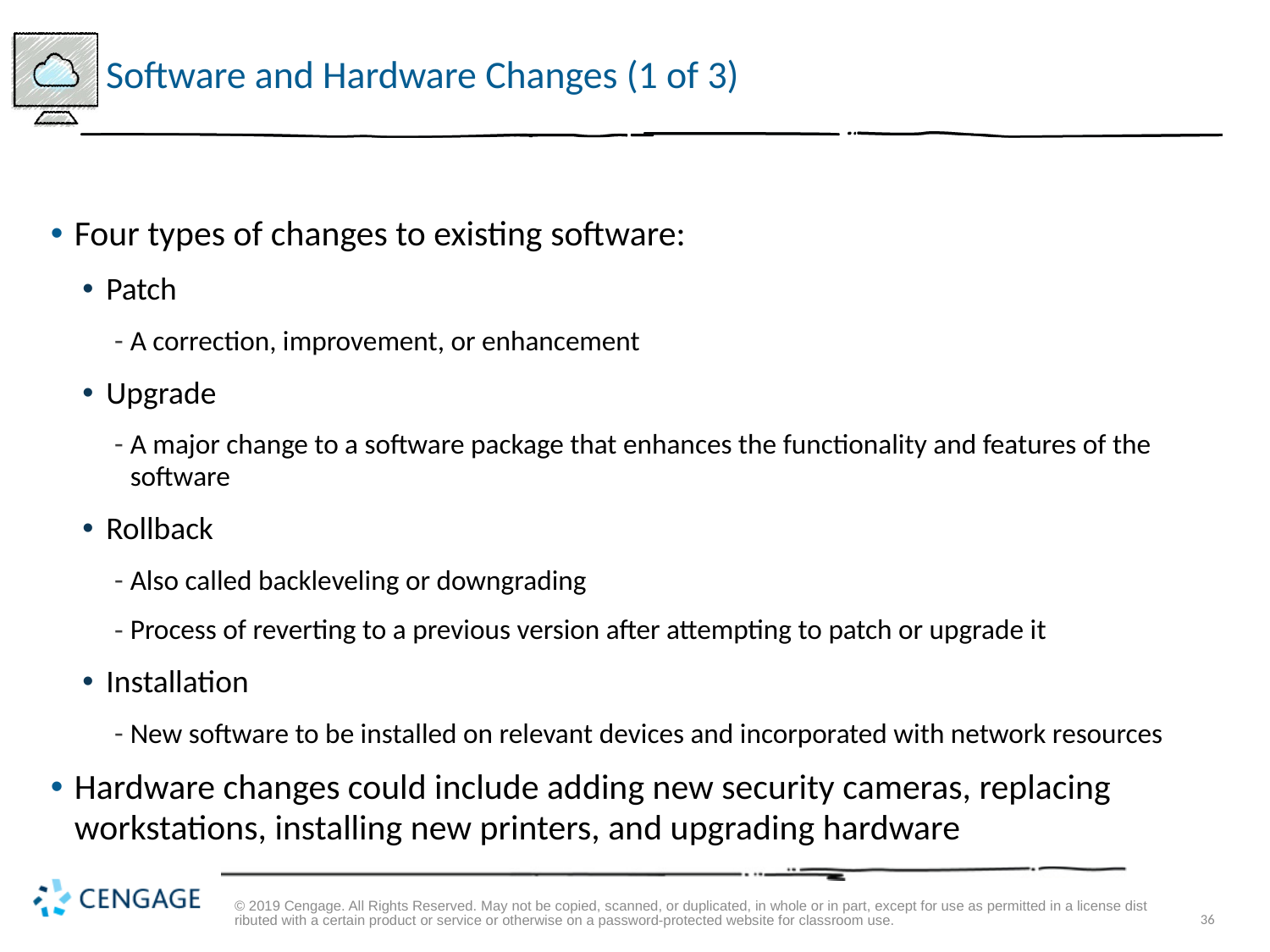

# Software and Hardware Changes (1 of 3)
Four types of changes to existing software:
Patch
A correction, improvement, or enhancement
Upgrade
A major change to a software package that enhances the functionality and features of the software
Rollback
Also called backleveling or downgrading
Process of reverting to a previous version after attempting to patch or upgrade it
Installation
New software to be installed on relevant devices and incorporated with network resources
Hardware changes could include adding new security cameras, replacing workstations, installing new printers, and upgrading hardware
© 2019 Cengage. All Rights Reserved. May not be copied, scanned, or duplicated, in whole or in part, except for use as permitted in a license distributed with a certain product or service or otherwise on a password-protected website for classroom use.